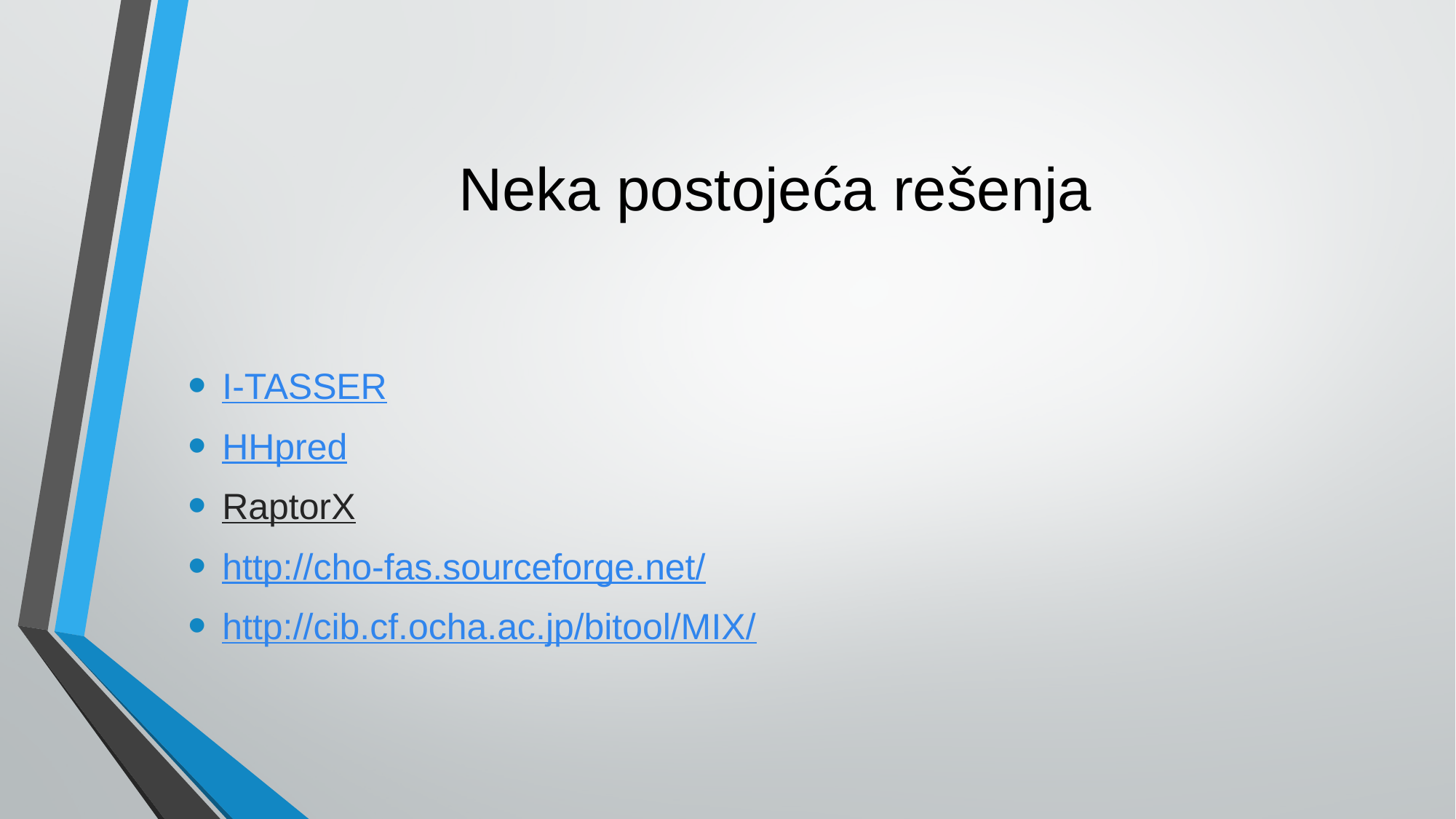

# Neka postojeća rešenja
I-TASSER
HHpred
RaptorX
http://cho-fas.sourceforge.net/
http://cib.cf.ocha.ac.jp/bitool/MIX/